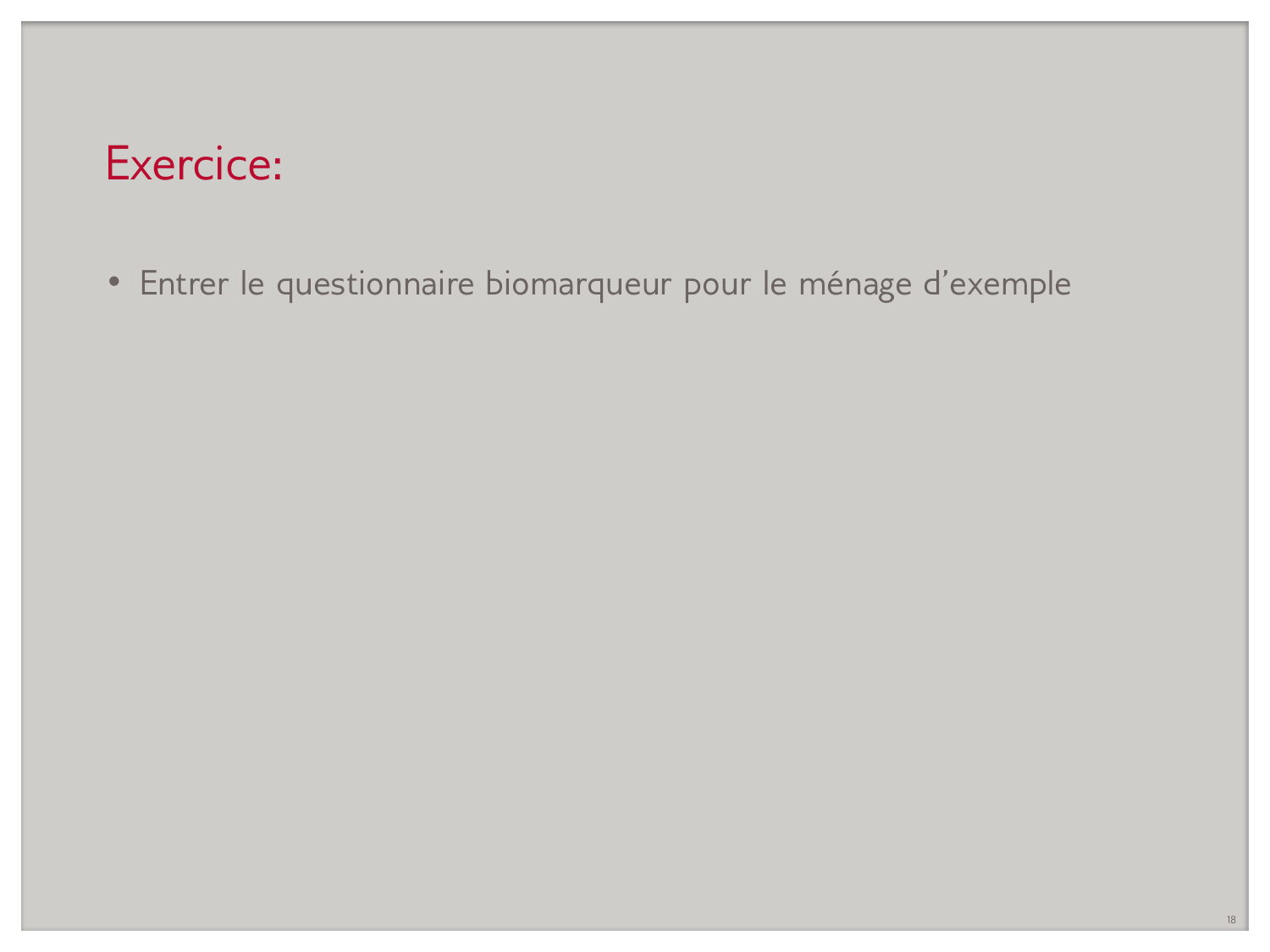

# Exercice:
Entrer le questionnaire biomarqueur pour le ménage d’exemple

18